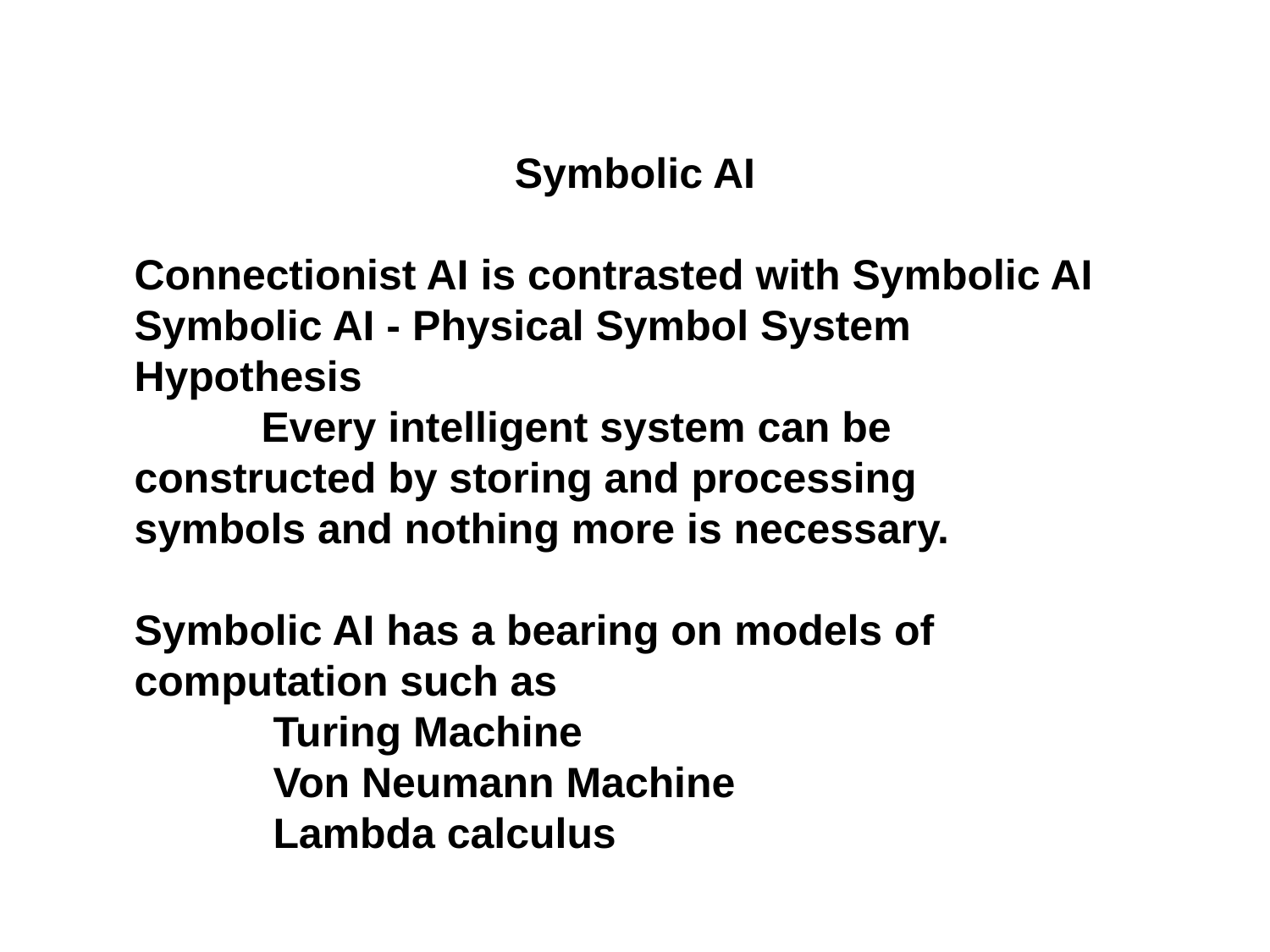

Symbolic AI

Connectionist AI is contrasted with Symbolic AI
Symbolic AI - Physical Symbol System Hypothesis
	Every intelligent system can be 	constructed by storing and processing 	symbols and nothing more is necessary.

Symbolic AI has a bearing on models of computation such as
	 Turing Machine
	 Von Neumann Machine
	 Lambda calculus